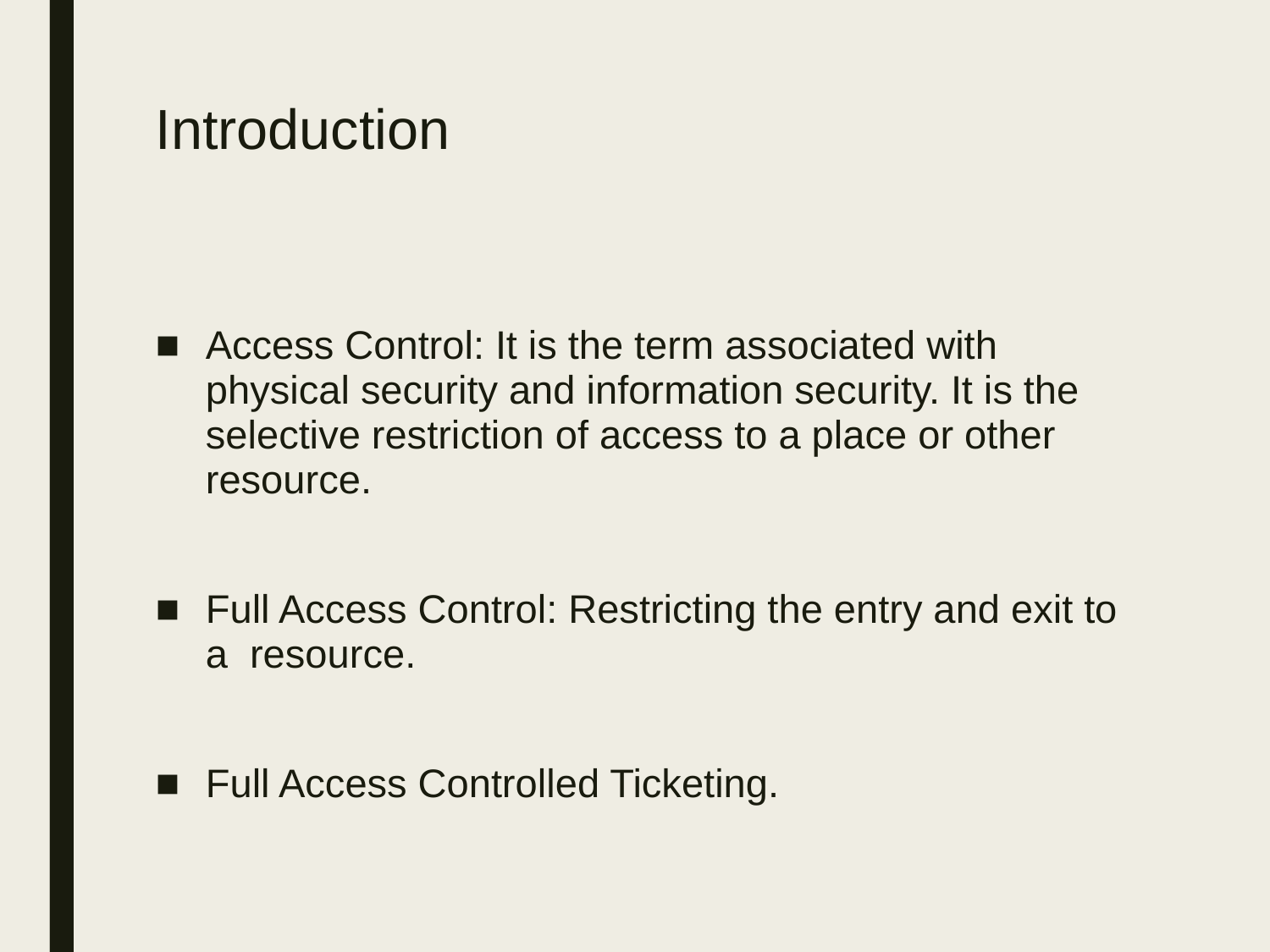

# Introduction
Access Control: It is the term associated with physical security and information security. It is the selective restriction of access to a place or other resource.

Full Access Control: Restricting the entry and exit to a  resource.

Full Access Controlled Ticketing.